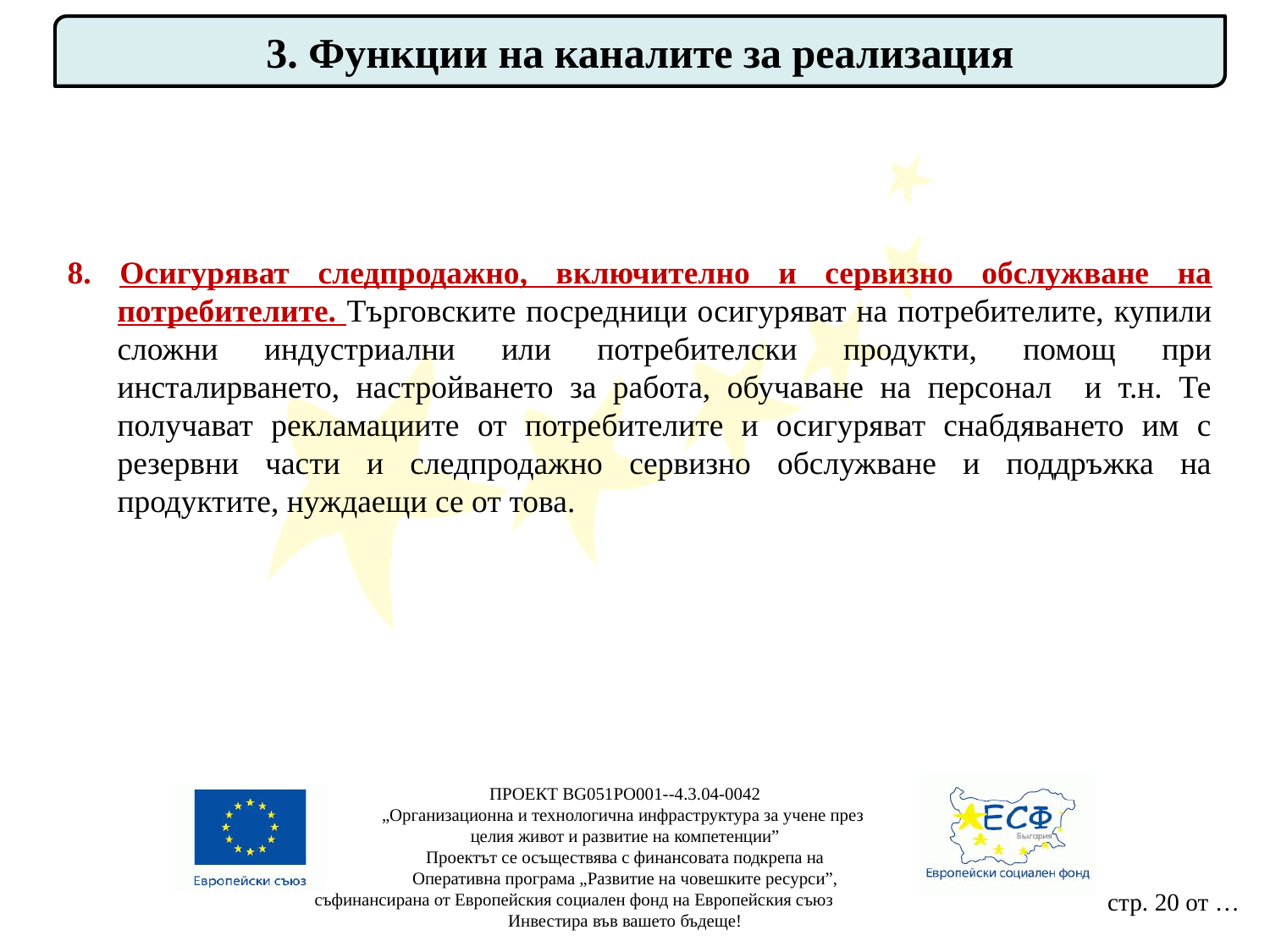

3. Функции на каналите за реализация
8. Осигуряват следпродажно, включително и сервизно обслужване на потребителите. Търговските посредници осигуряват на потребителите, купили сложни индустриални или потребителски продукти, помощ при инсталирването, настройването за работа, обучаване на персонал  и т.н. Те получават рекламациите от потребителите и осигуряват снабдяването им с резервни части и следпродажно сервизно обслужване и поддръжка на продуктите, нуждаещи се от това.

ПРОЕКТ BG051PO001--4.3.04-0042
„Организационна и технологична инфраструктура за учене през
целия живот и развитие на компетенции”
Проектът се осъществява с финансовата подкрепа на
Оперативна програма „Развитие на човешките ресурси”,
съфинансирана от Европейския социален фонд на Европейския съюз
Инвестира във вашето бъдеще!